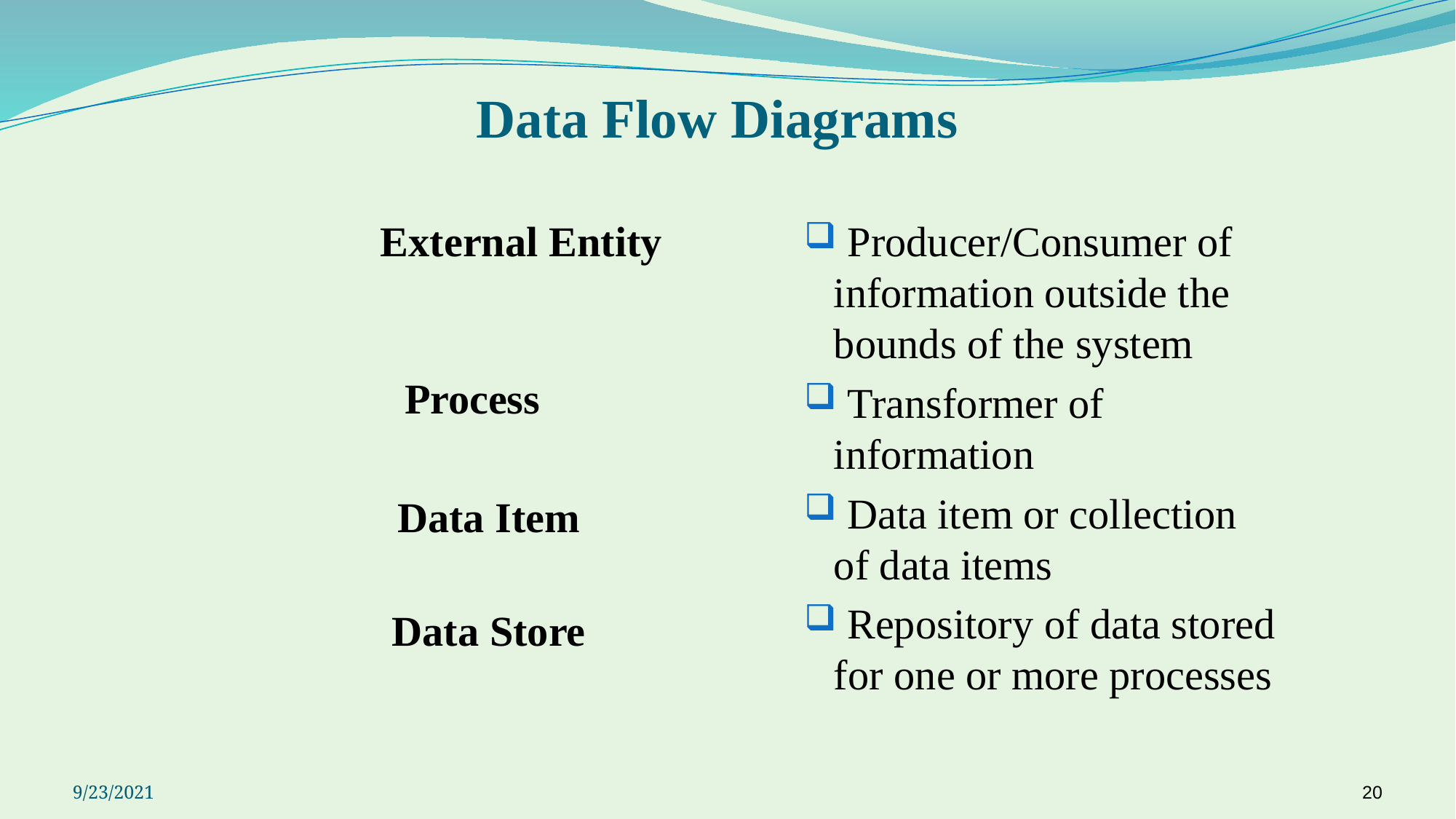

# Data Flow Diagrams
External Entity

 Producer/Consumer of information outside the bounds of the system
 Transformer of information
 Data item or collection of data items
 Repository of data stored for one or more processes
Process
Data Item
Data Store
9/23/2021
20